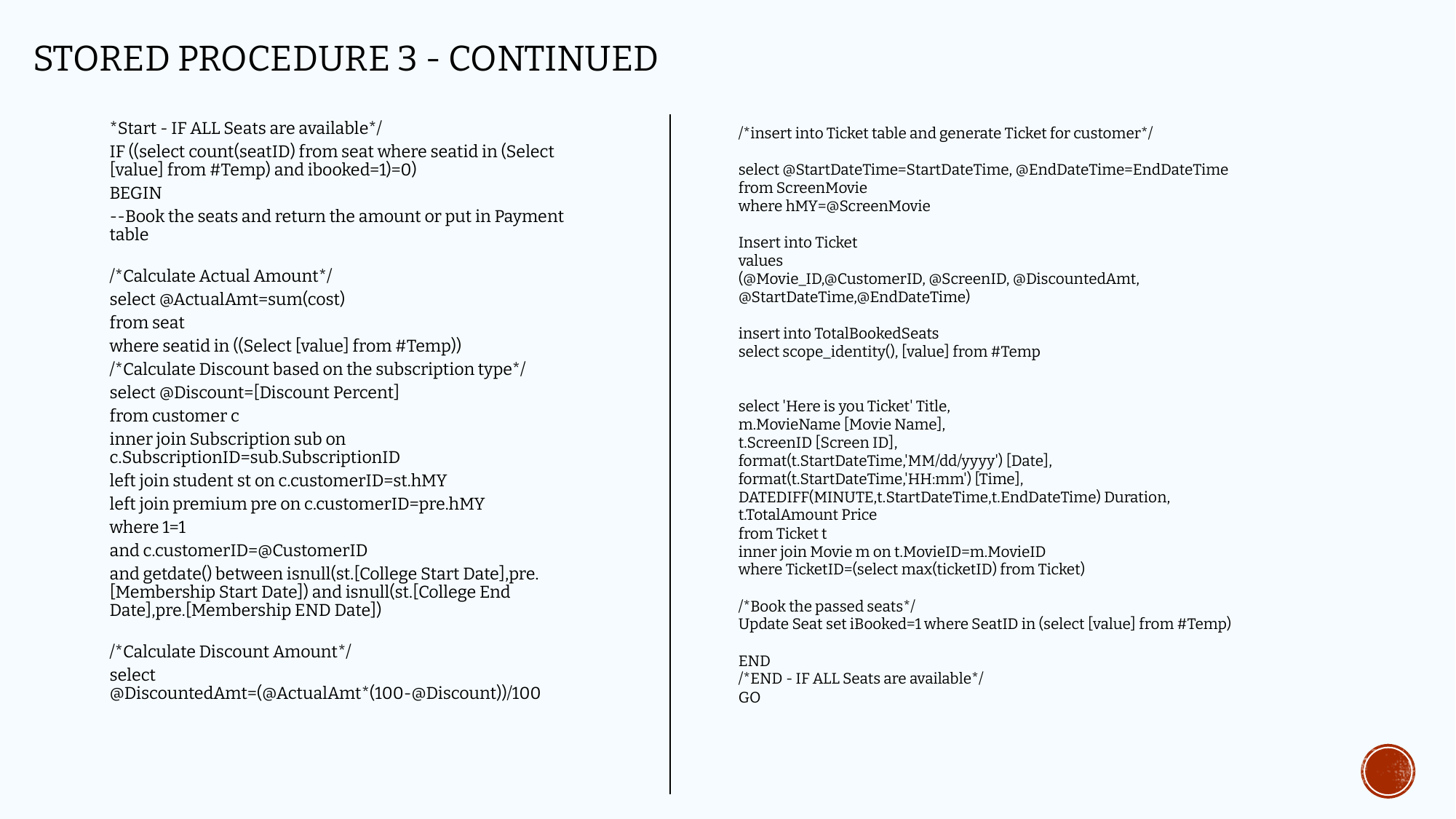

# Stored procedure 3 - Continued
*Start - IF ALL Seats are available*/
IF ((select count(seatID) from seat where seatid in (Select [value] from #Temp) and ibooked=1)=0)
BEGIN
--Book the seats and return the amount or put in Payment table
/*Calculate Actual Amount*/
select @ActualAmt=sum(cost)
from seat
where seatid in ((Select [value] from #Temp))
/*Calculate Discount based on the subscription type*/
select @Discount=[Discount Percent]
from customer c
inner join Subscription sub on c.SubscriptionID=sub.SubscriptionID
left join student st on c.customerID=st.hMY
left join premium pre on c.customerID=pre.hMY
where 1=1
and c.customerID=@CustomerID
and getdate() between isnull(st.[College Start Date],pre.[Membership Start Date]) and isnull(st.[College End Date],pre.[Membership END Date])
/*Calculate Discount Amount*/
select @DiscountedAmt=(@ActualAmt*(100-@Discount))/100

/*insert into Ticket table and generate Ticket for customer*/
select @StartDateTime=StartDateTime, @EndDateTime=EndDateTime
from ScreenMovie
where hMY=@ScreenMovie

Insert into Ticket
values
(@Movie_ID,@CustomerID, @ScreenID, @DiscountedAmt, @StartDateTime,@EndDateTime)
insert into TotalBookedSeats
select scope_identity(), [value] from #Temp
select 'Here is you Ticket' Title,
m.MovieName [Movie Name],
t.ScreenID [Screen ID],
format(t.StartDateTime,'MM/dd/yyyy') [Date],
format(t.StartDateTime,'HH:mm') [Time],
DATEDIFF(MINUTE,t.StartDateTime,t.EndDateTime) Duration,
t.TotalAmount Price
from Ticket t
inner join Movie m on t.MovieID=m.MovieID
where TicketID=(select max(ticketID) from Ticket)
/*Book the passed seats*/
Update Seat set iBooked=1 where SeatID in (select [value] from #Temp)
END
/*END - IF ALL Seats are available*/
GO